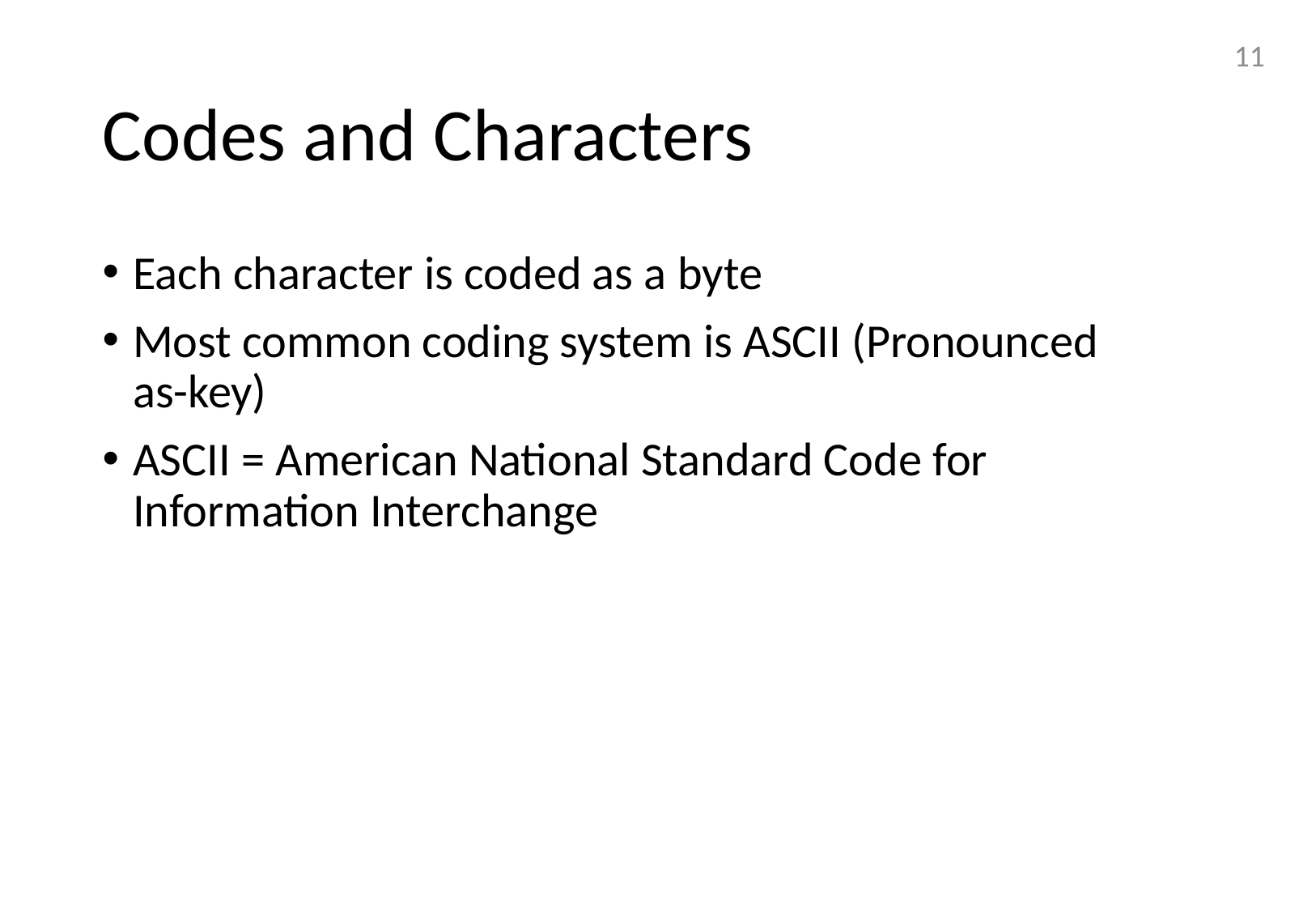

11
# Codes and Characters
Each character is coded as a byte
Most common coding system is ASCII (Pronounced
as-key)
ASCII = American National Standard Code for Information Interchange